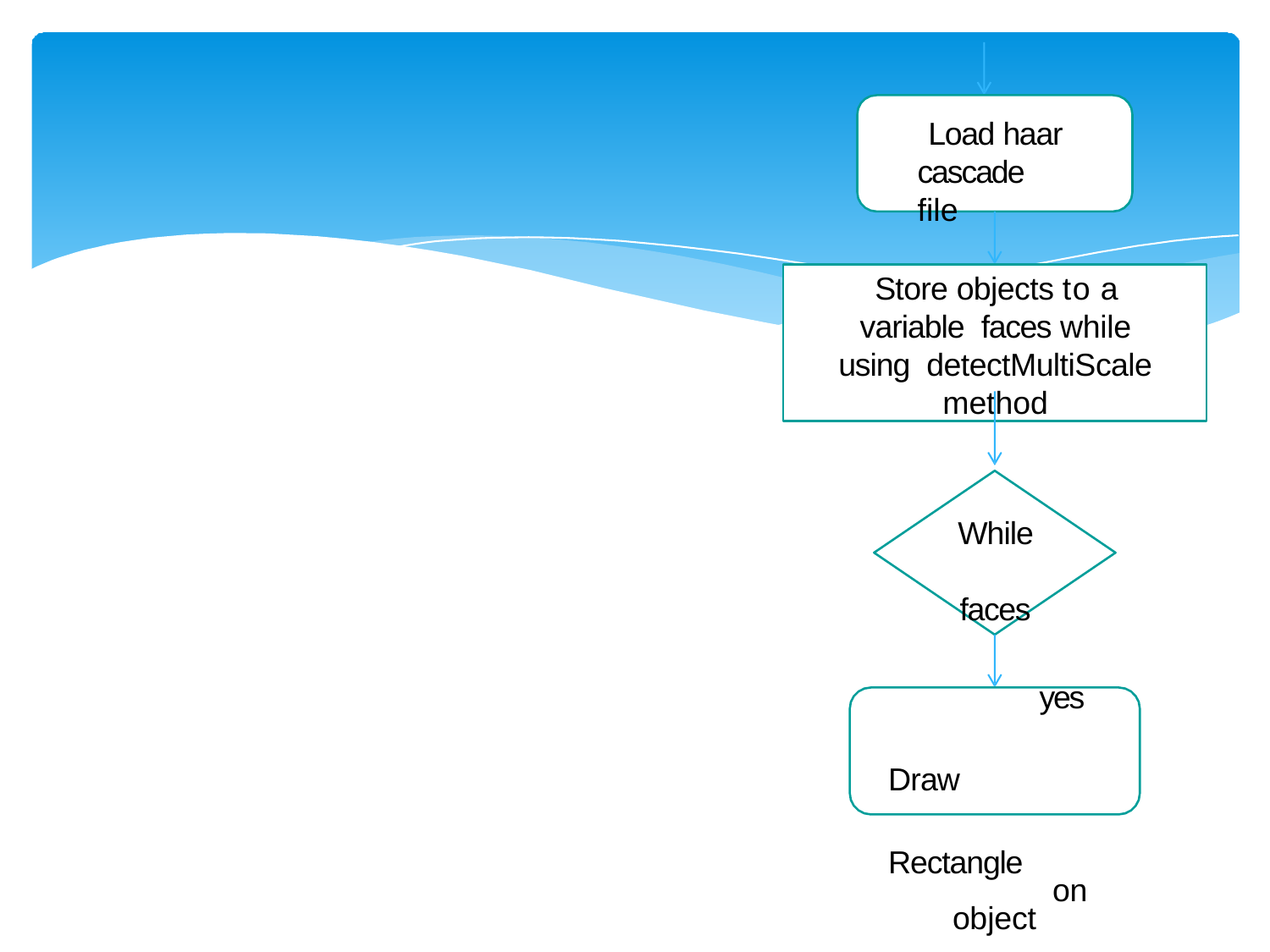

# Load haar  cascade file

Store objects to a variable  faces while using  detectMultiScale method

While  faces
yes  Draw Rectangle
on object